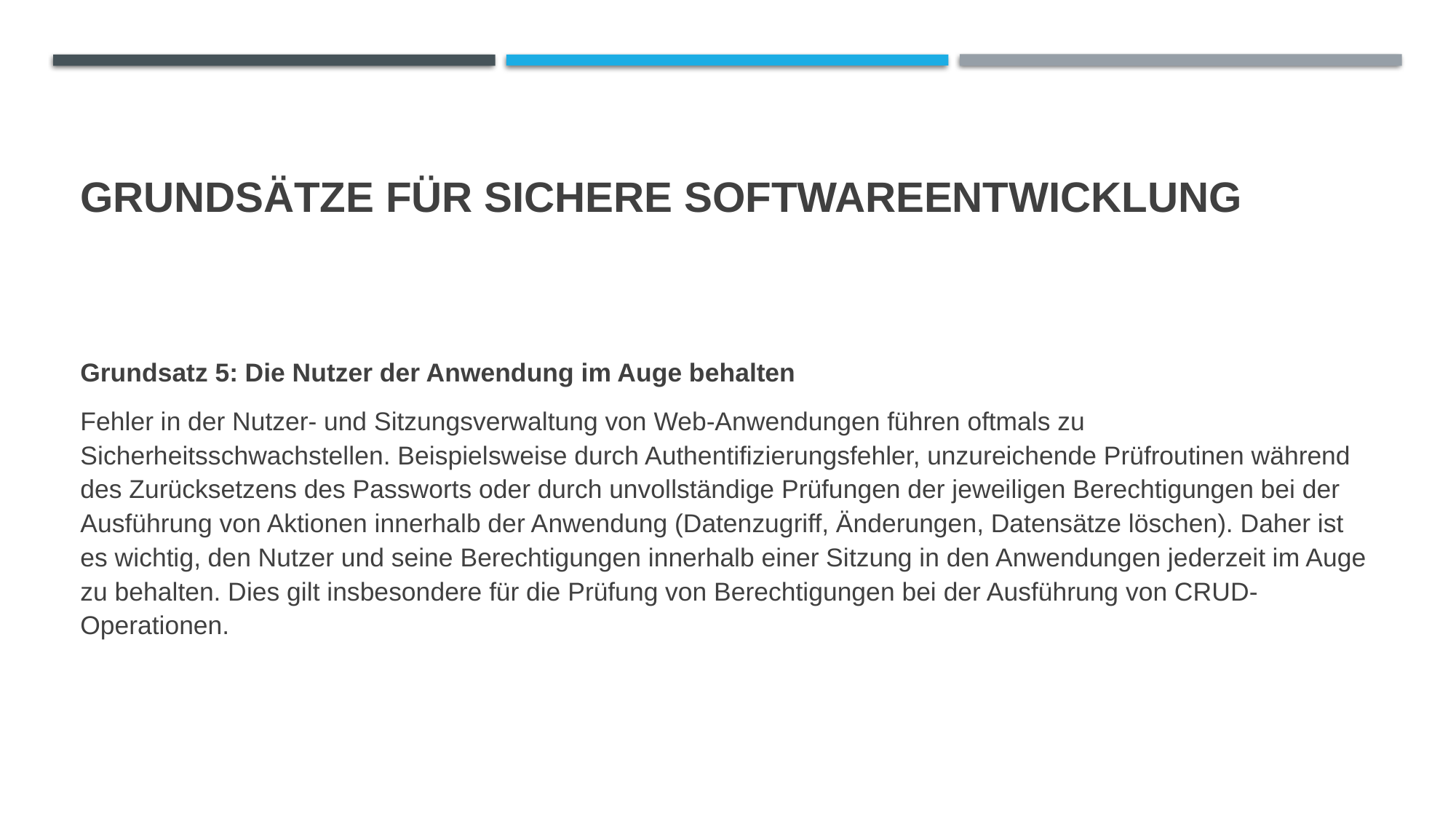

# Grundsätze für sichere Softwareentwicklung
Grundsatz 5: Die Nutzer der Anwendung im Auge behalten
Fehler in der Nutzer- und Sitzungsverwaltung von Web-Anwendungen führen oftmals zu Sicherheitsschwachstellen. Beispielsweise durch Authentifizierungsfehler, unzureichende Prüfroutinen während des Zurücksetzens des Passworts oder durch unvollständige Prüfungen der jeweiligen Berechtigungen bei der Ausführung von Aktionen innerhalb der Anwendung (Datenzugriff, Änderungen, Datensätze löschen). Daher ist es wichtig, den Nutzer und seine Berechtigungen innerhalb einer Sitzung in den Anwendungen jederzeit im Auge zu behalten. Dies gilt insbesondere für die Prüfung von Berechtigungen bei der Ausführung von CRUD-Operationen.